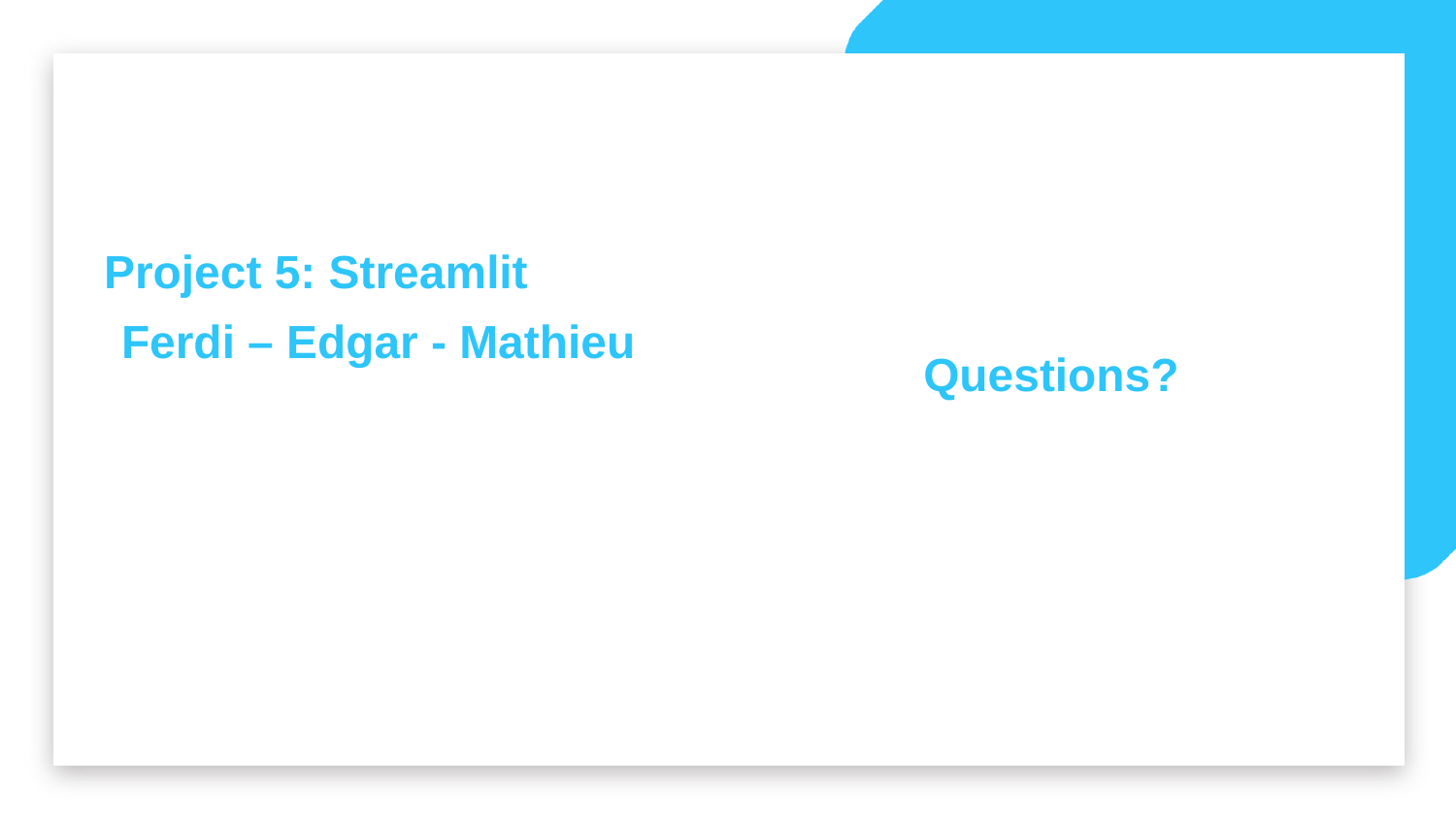

Project 5: Streamlit
Ferdi – Edgar - Mathieu
Questions?